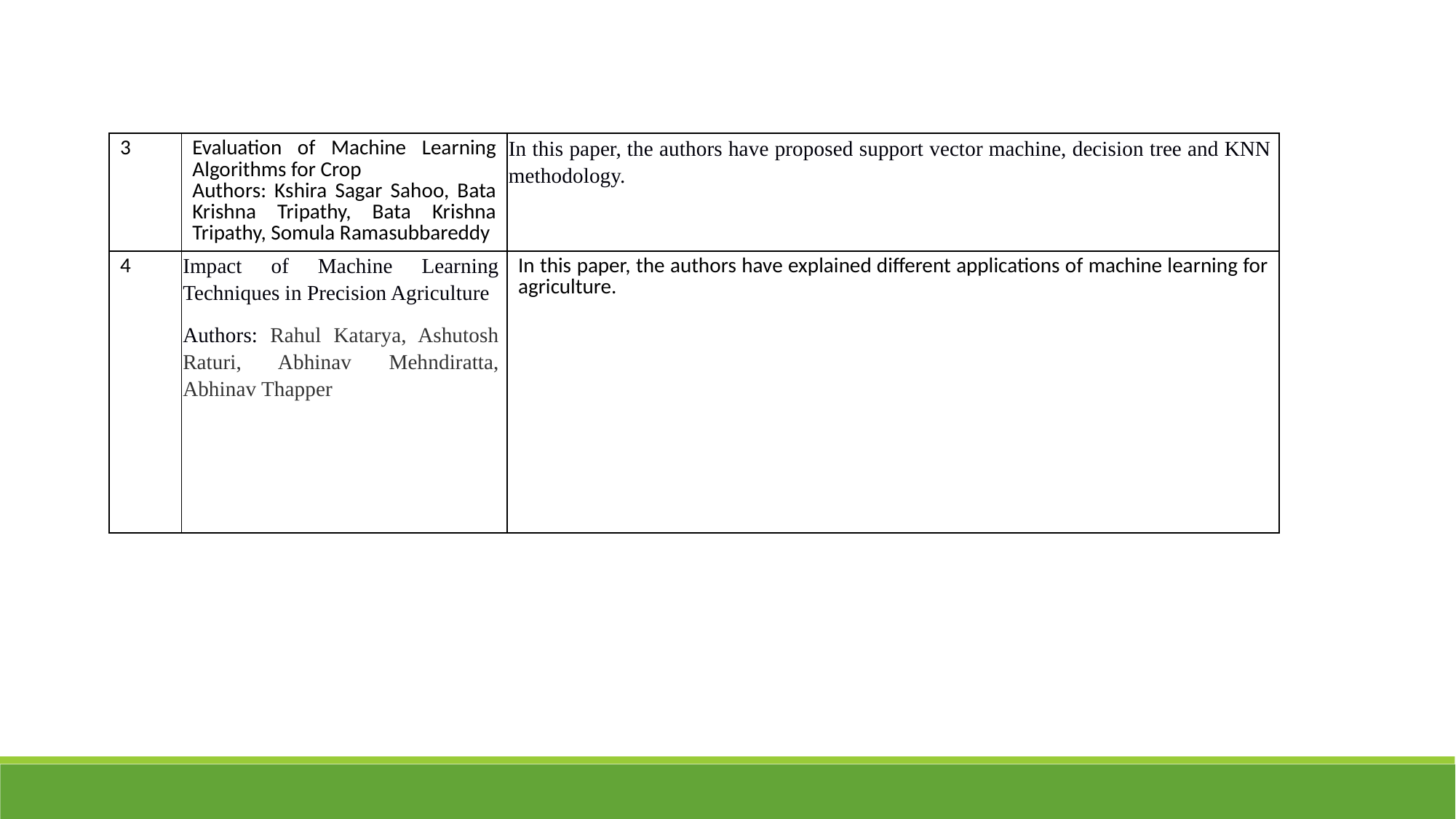

| 3 | Evaluation of Machine Learning Algorithms for Crop Authors: Kshira Sagar Sahoo, Bata Krishna Tripathy, Bata Krishna Tripathy, Somula Ramasubbareddy | In this paper, the authors have proposed support vector machine, decision tree and KNN methodology. |
| --- | --- | --- |
| 4 | Impact of Machine Learning Techniques in Precision Agriculture Authors: Rahul Katarya, Ashutosh Raturi, Abhinav Mehndiratta, Abhinav Thapper | In this paper, the authors have explained different applications of machine learning for agriculture. |